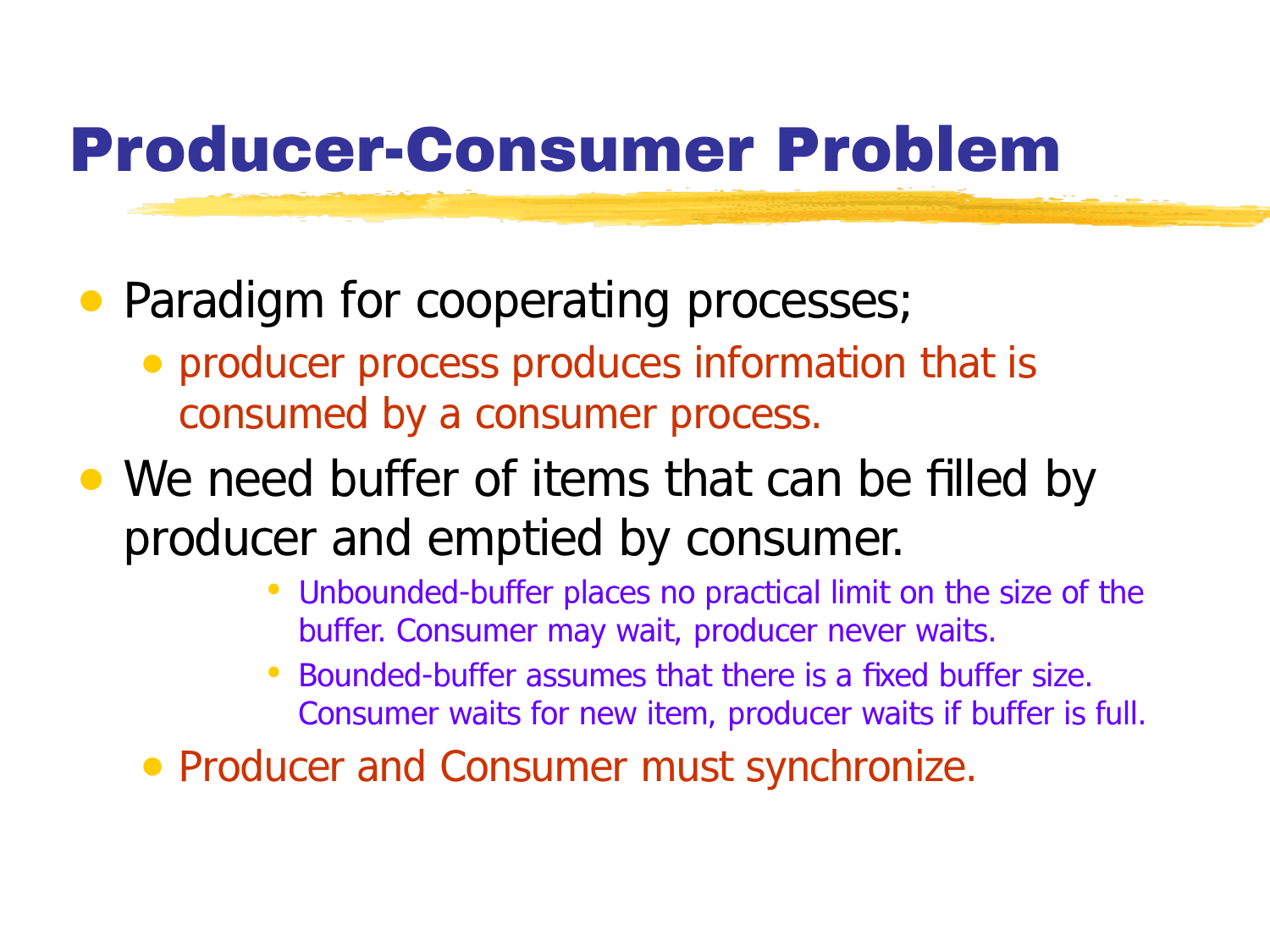

# Producer-Consumer Problem
Paradigm for cooperating processes;
producer process produces information that is consumed by a consumer process.
We need buffer of items that can be filled by producer and emptied by consumer.
Unbounded-buffer places no practical limit on the size of the buffer. Consumer may wait, producer never waits.
Bounded-buffer assumes that there is a fixed buffer size. Consumer waits for new item, producer waits if buffer is full.
Producer and Consumer must synchronize.